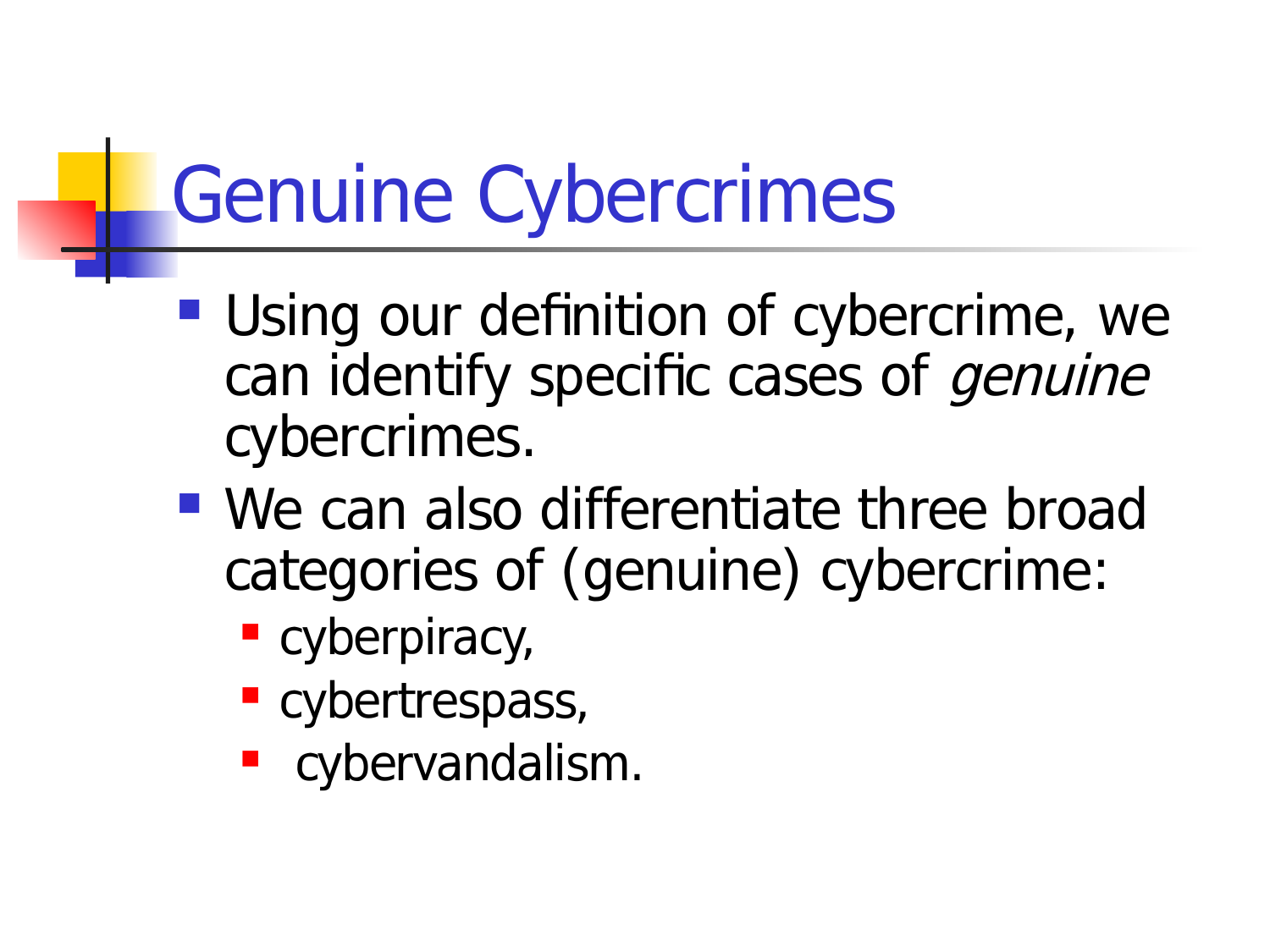

# Genuine Cybercrimes
Using our definition of cybercrime, we can identify specific cases of genuine cybercrimes.
We can also differentiate three broad categories of (genuine) cybercrime:
cyberpiracy,
cybertrespass,
 cybervandalism.